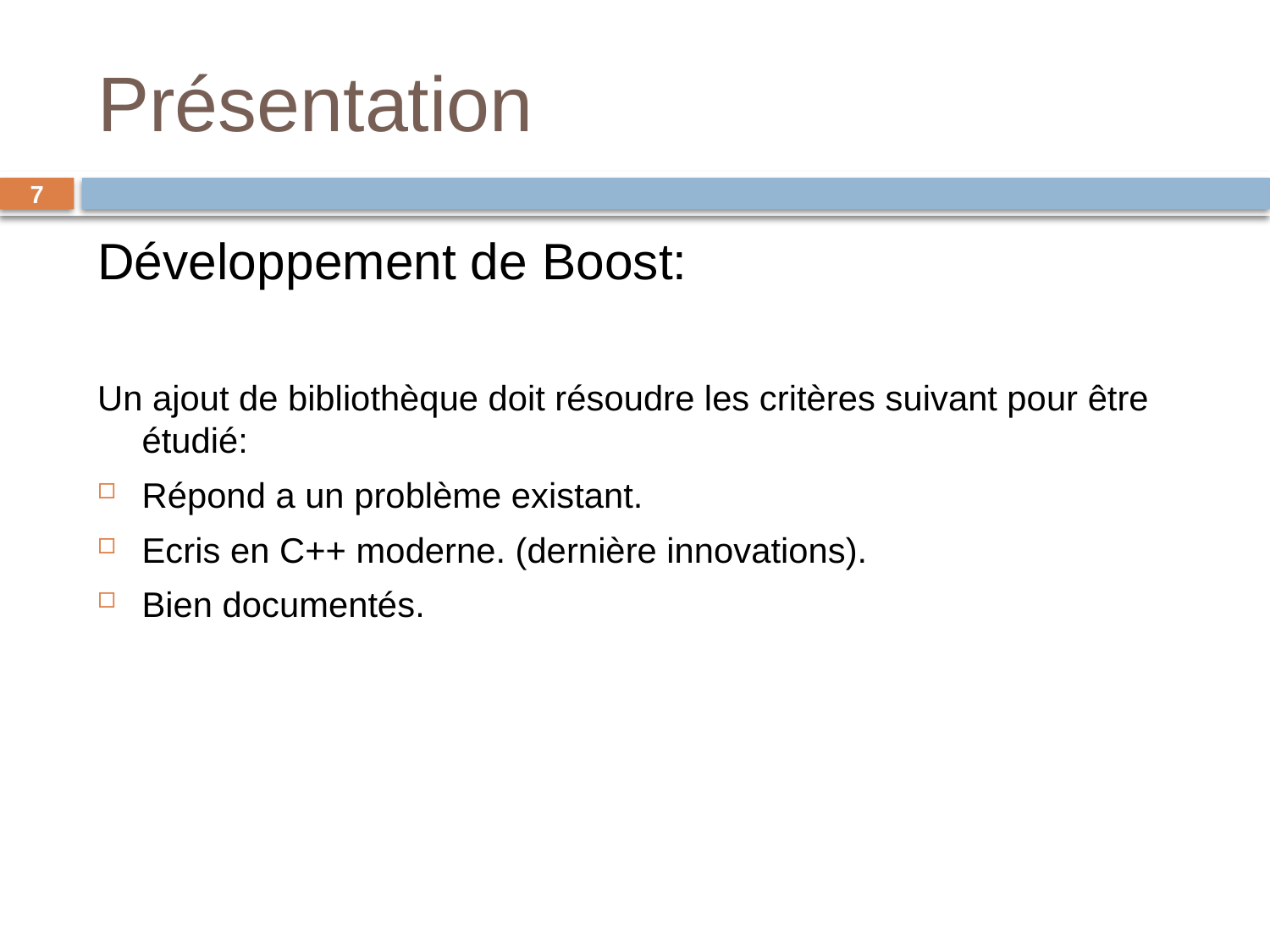

# Présentation
7
Développement de Boost:

Un ajout de bibliothèque doit résoudre les critères suivant pour être étudié:
Répond a un problème existant.
Ecris en C++ moderne. (dernière innovations).
Bien documentés.